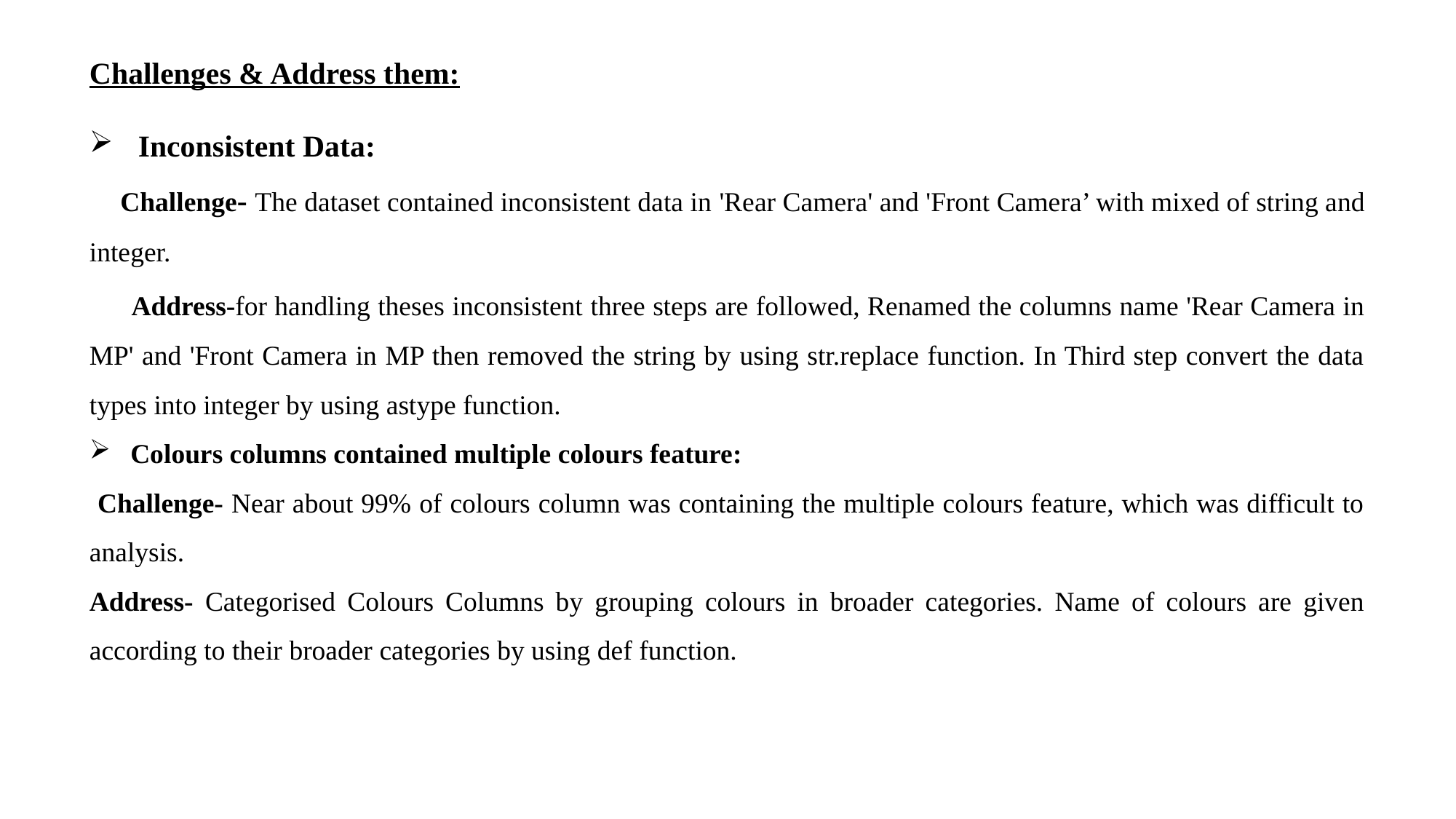

Challenges & Address them:

 Inconsistent Data:
    Challenge- The dataset contained inconsistent data in 'Rear Camera' and 'Front Camera’ with mixed of string and integer.
     Address-for handling theses inconsistent three steps are followed, Renamed the columns name 'Rear Camera in MP' and 'Front Camera in MP then removed the string by using str.replace function. In Third step convert the data types into integer by using astype function.
 Colours columns contained multiple colours feature:
 Challenge- Near about 99% of colours column was containing the multiple colours feature, which was difficult to analysis.
Address- Categorised Colours Columns by grouping colours in broader categories. Name of colours are given according to their broader categories by using def function.